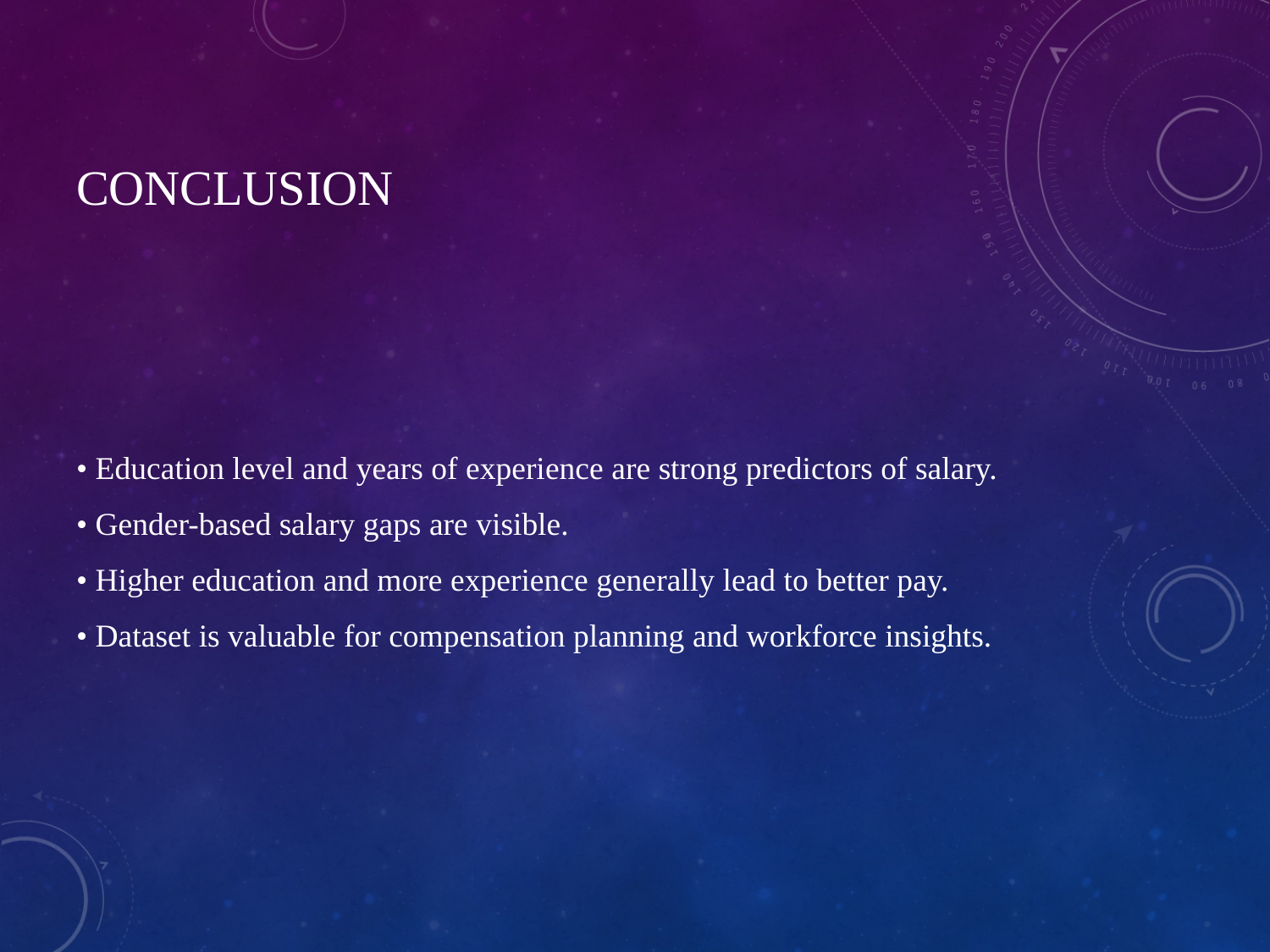

# Conclusion
• Education level and years of experience are strong predictors of salary.
• Gender-based salary gaps are visible.
• Higher education and more experience generally lead to better pay.
• Dataset is valuable for compensation planning and workforce insights.